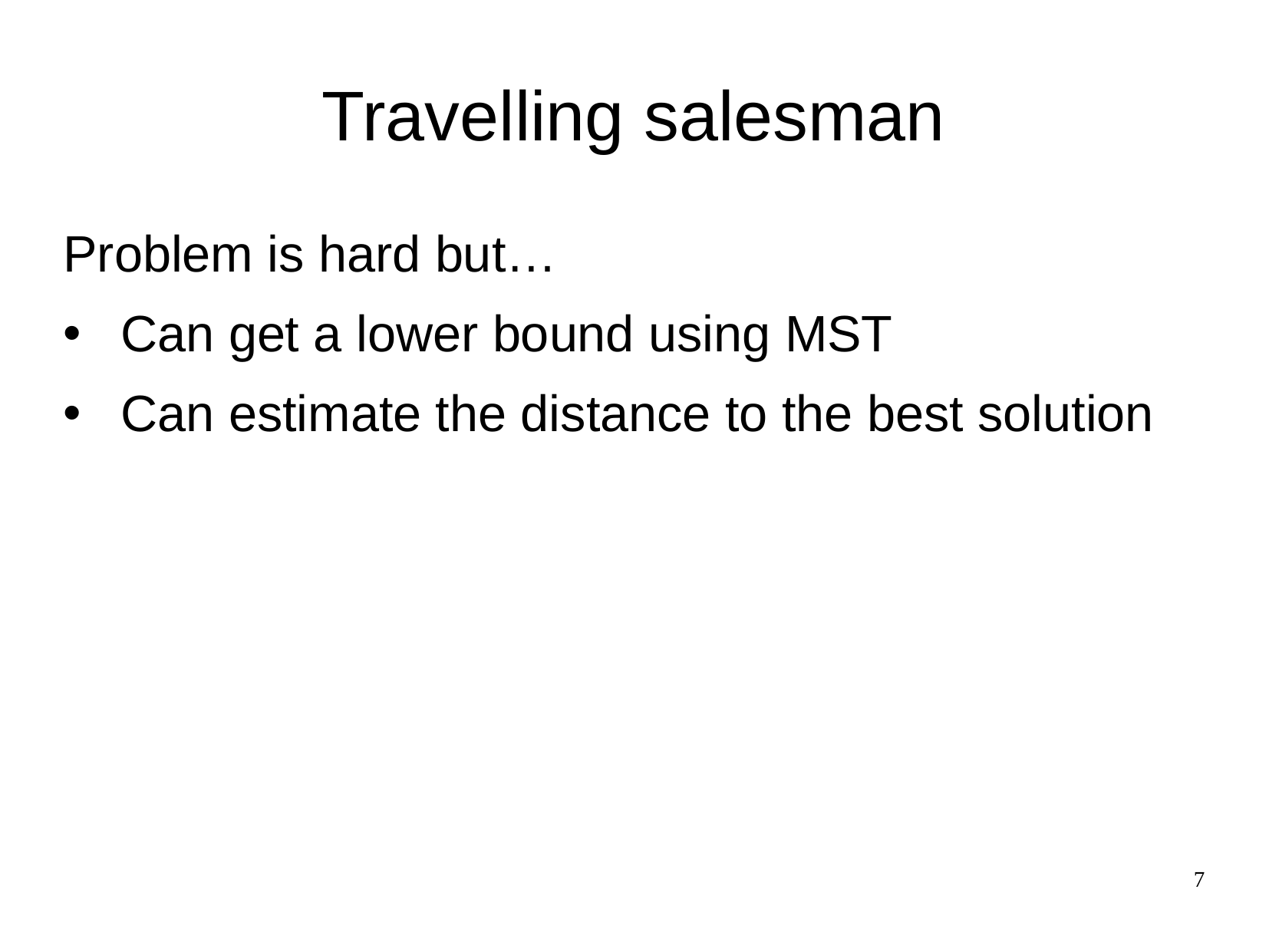

# Travelling salesman
Problem is hard but…
Can get a lower bound using MST
Can estimate the distance to the best solution

7